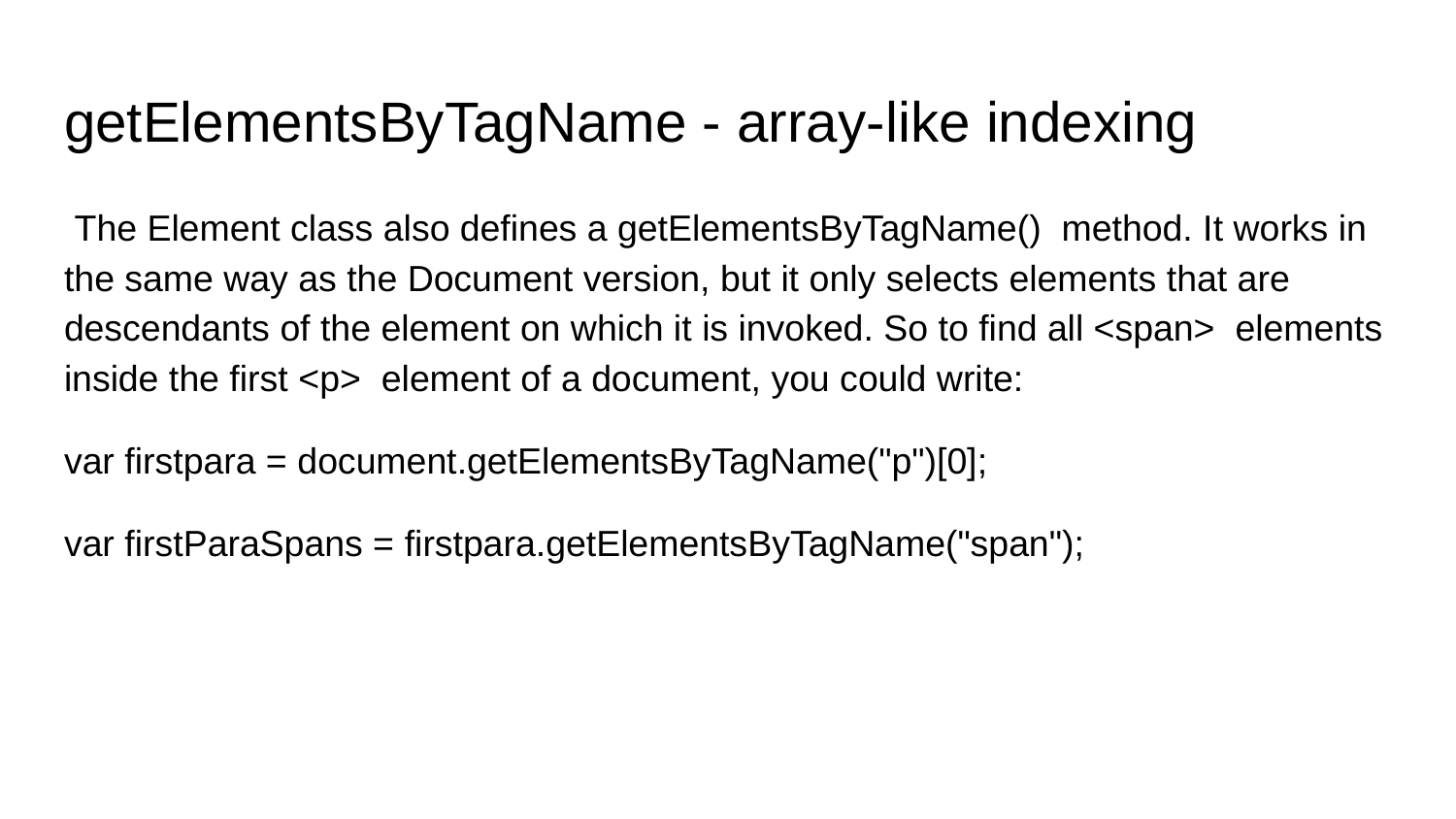

# getElementsByTagName - array-like indexing
 The Element class also defines a getElementsByTagName()  method. It works in the same way as the Document version, but it only selects elements that are descendants of the element on which it is invoked. So to find all <span>  elements inside the first <p>  element of a document, you could write:
var firstpara = document.getElementsByTagName("p")[0];
var firstParaSpans = firstpara.getElementsByTagName("span");